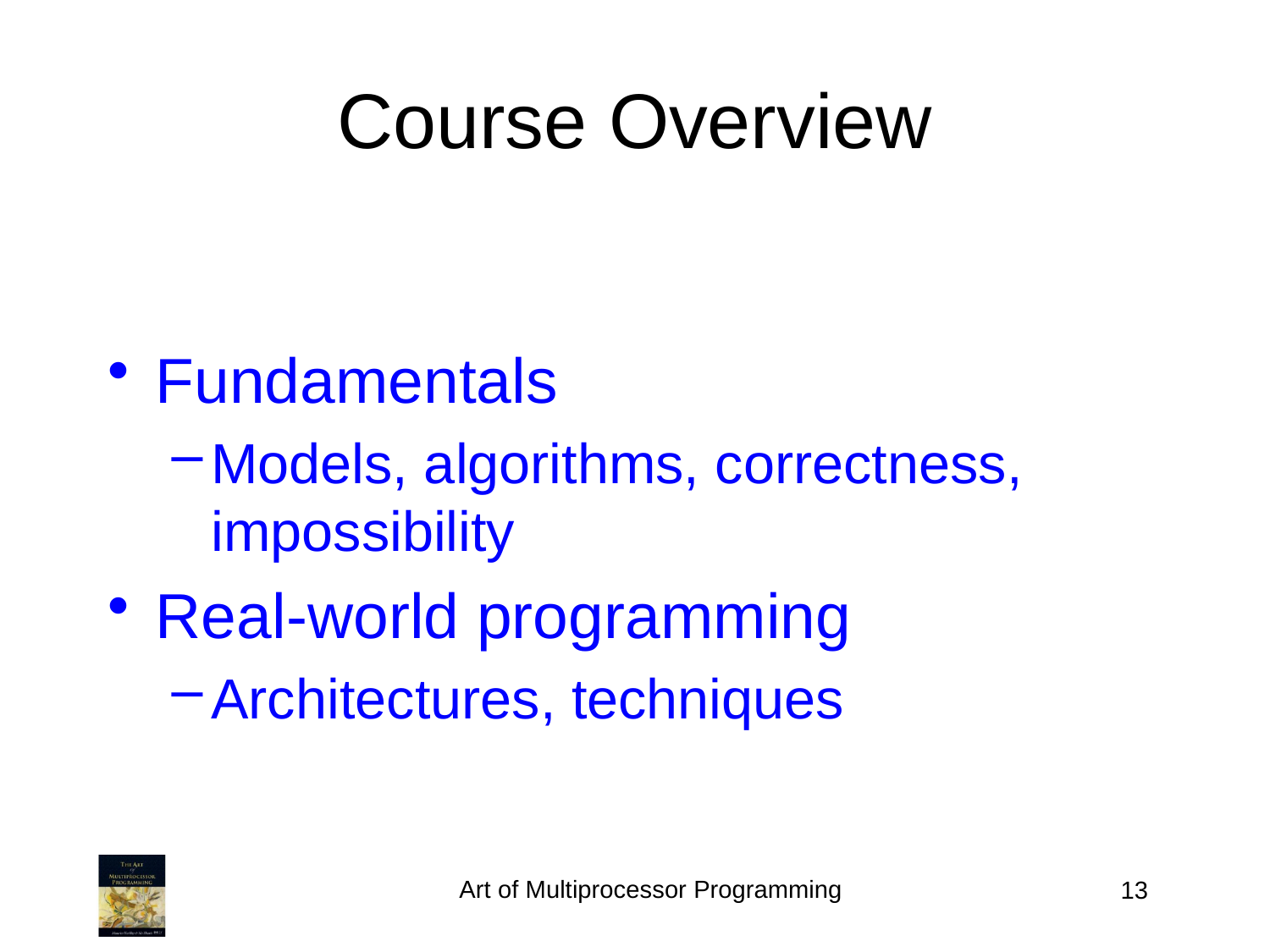

Course Overview
Fundamentals
Models, algorithms, correctness, impossibility
Real-world programming
Architectures, techniques
Art of Multiprocessor Programming
13